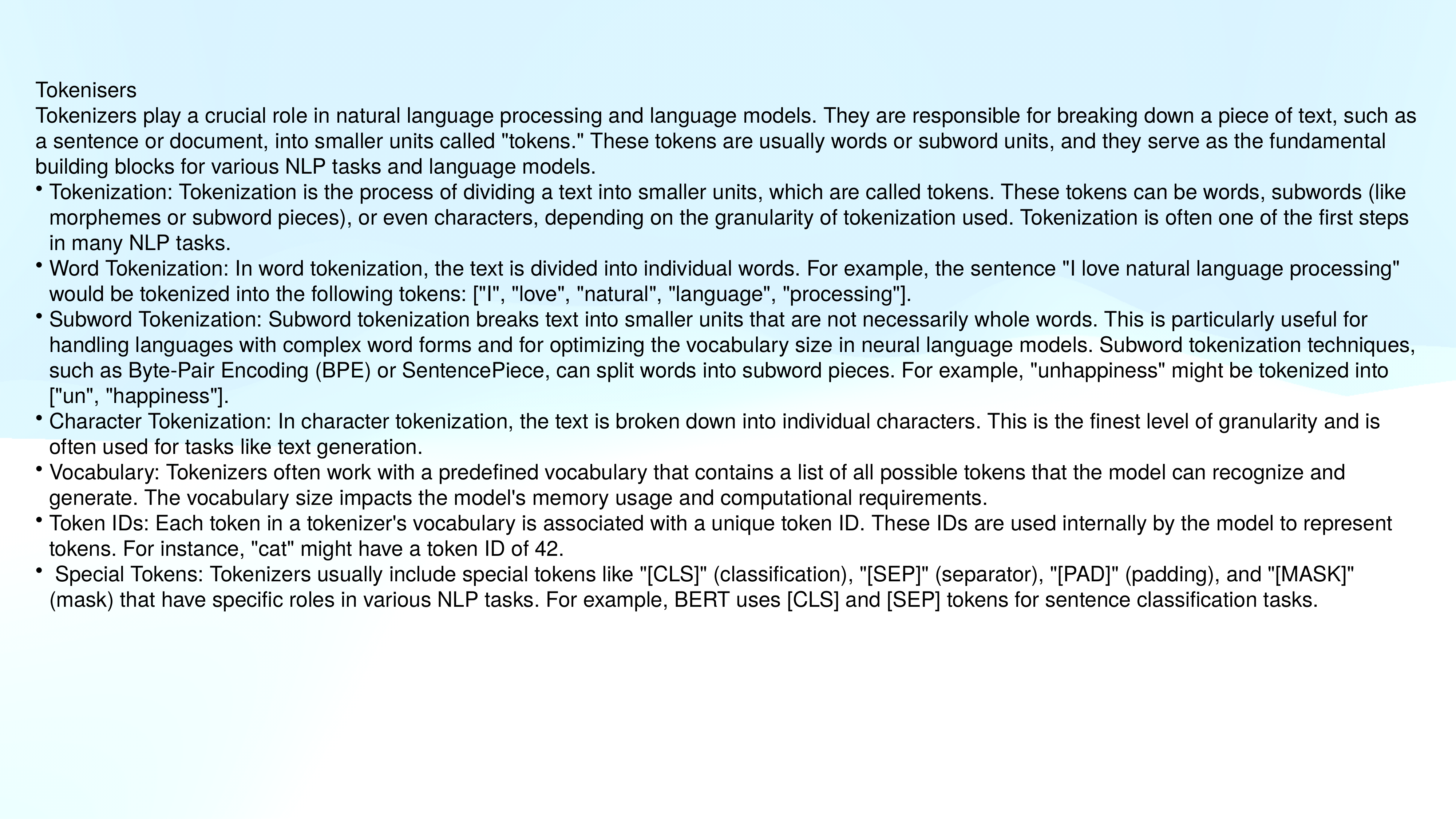

Tokenisers
Tokenizers play a crucial role in natural language processing and language models. They are responsible for breaking down a piece of text, such as a sentence or document, into smaller units called "tokens." These tokens are usually words or subword units, and they serve as the fundamental building blocks for various NLP tasks and language models.
Tokenization: Tokenization is the process of dividing a text into smaller units, which are called tokens. These tokens can be words, subwords (like morphemes or subword pieces), or even characters, depending on the granularity of tokenization used. Tokenization is often one of the first steps in many NLP tasks.
Word Tokenization: In word tokenization, the text is divided into individual words. For example, the sentence "I love natural language processing" would be tokenized into the following tokens: ["I", "love", "natural", "language", "processing"].
Subword Tokenization: Subword tokenization breaks text into smaller units that are not necessarily whole words. This is particularly useful for handling languages with complex word forms and for optimizing the vocabulary size in neural language models. Subword tokenization techniques, such as Byte-Pair Encoding (BPE) or SentencePiece, can split words into subword pieces. For example, "unhappiness" might be tokenized into ["un", "happiness"].
Character Tokenization: In character tokenization, the text is broken down into individual characters. This is the finest level of granularity and is often used for tasks like text generation.
Vocabulary: Tokenizers often work with a predefined vocabulary that contains a list of all possible tokens that the model can recognize and generate. The vocabulary size impacts the model's memory usage and computational requirements.
Token IDs: Each token in a tokenizer's vocabulary is associated with a unique token ID. These IDs are used internally by the model to represent tokens. For instance, "cat" might have a token ID of 42.
 Special Tokens: Tokenizers usually include special tokens like "[CLS]" (classification), "[SEP]" (separator), "[PAD]" (padding), and "[MASK]" (mask) that have specific roles in various NLP tasks. For example, BERT uses [CLS] and [SEP] tokens for sentence classification tasks.